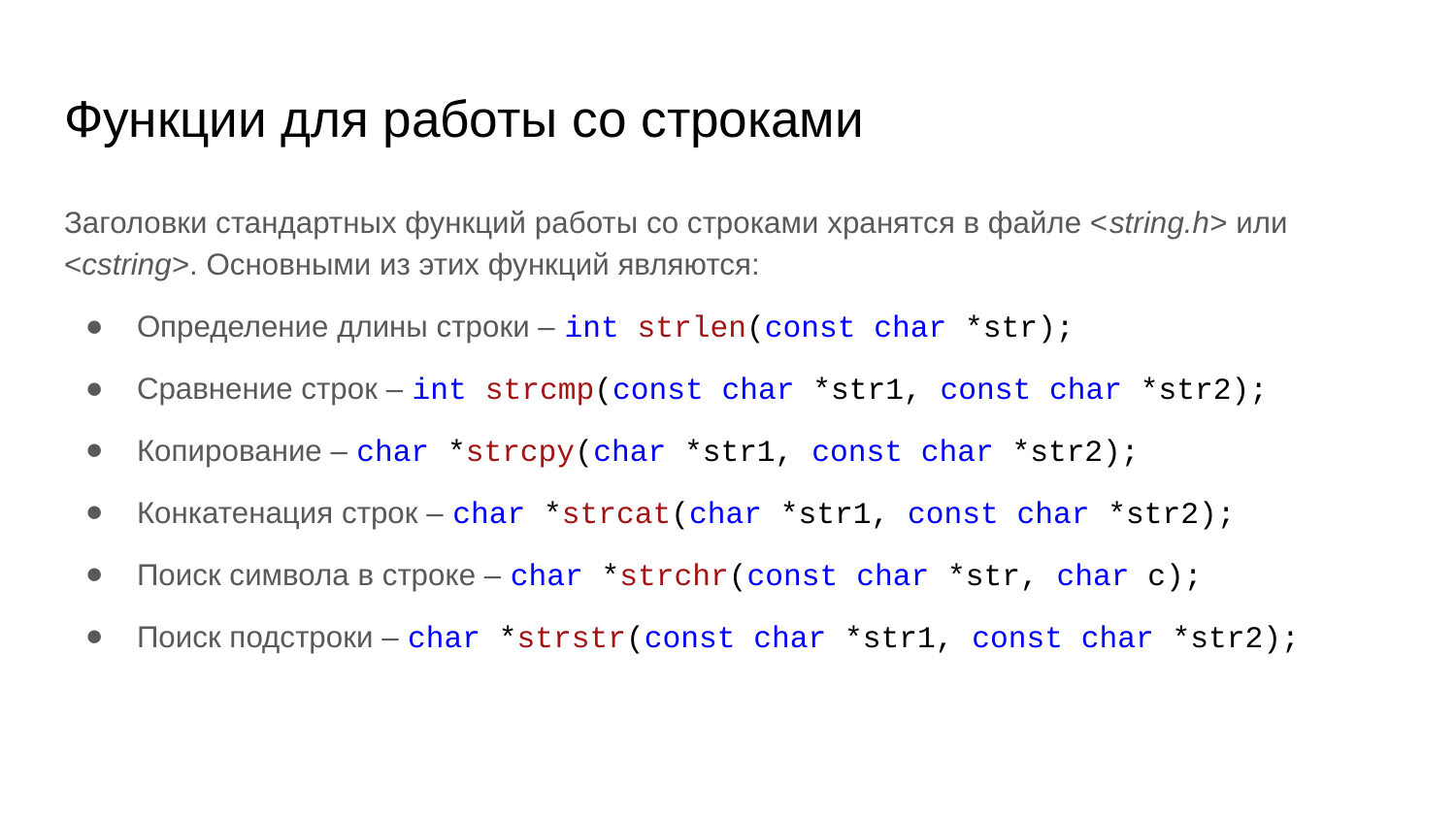

# Функции для работы со строками
Заголовки стандартных функций работы со строками хранятся в файле <string.h> или <cstring>. Основными из этих функций являются:
Определение длины строки – int strlen(const char *str);
Сравнение строк – int strcmp(const char *str1, const char *str2);
Копирование – char *strcpy(char *str1, const char *str2);
Конкатенация строк – char *strcat(char *str1, const char *str2);
Поиск символа в строке – char *strchr(const char *str, char c);
Поиск подстроки – char *strstr(const char *str1, const char *str2);